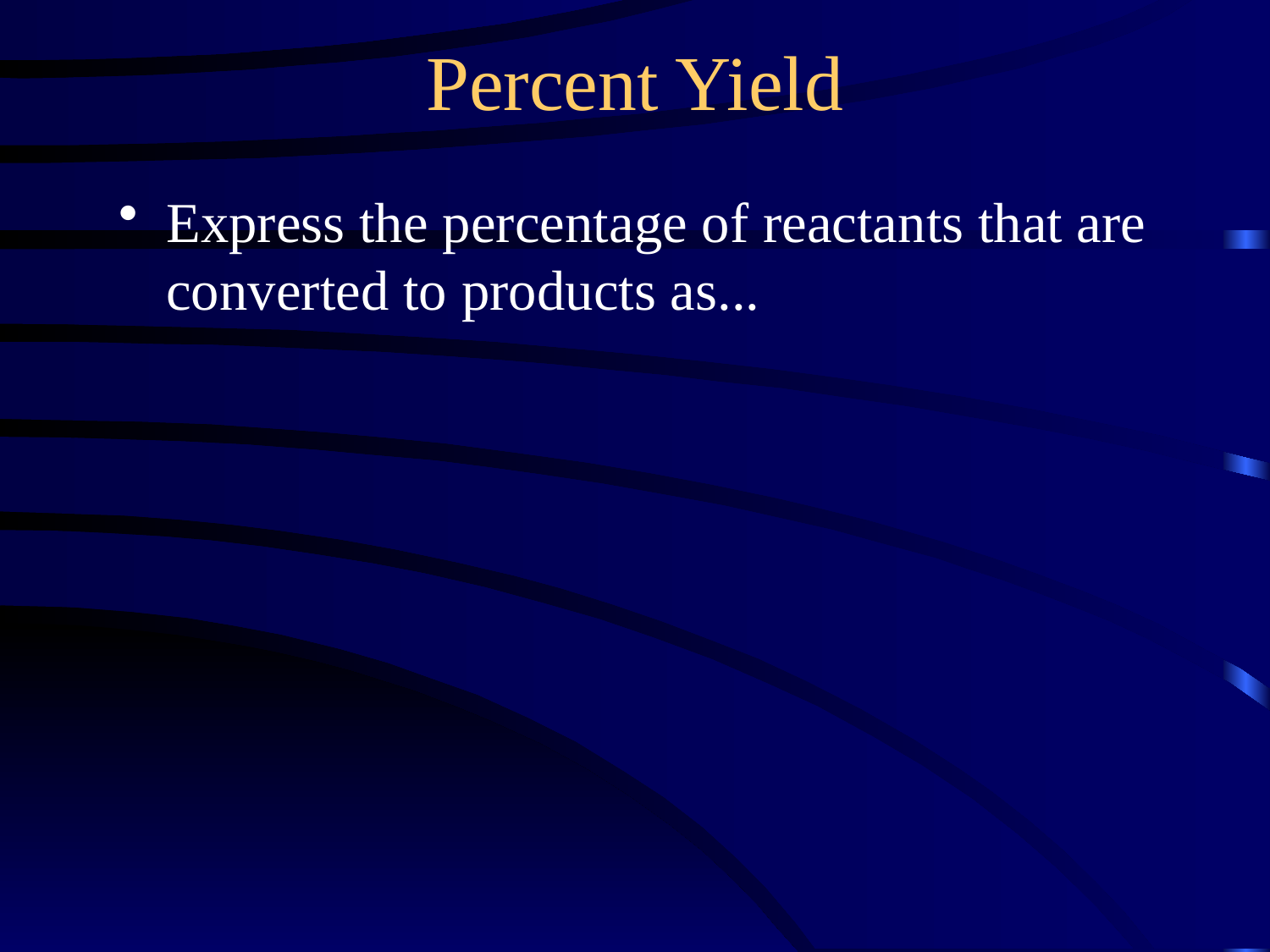

Percent Yield
Express the percentage of reactants that are converted to products as...